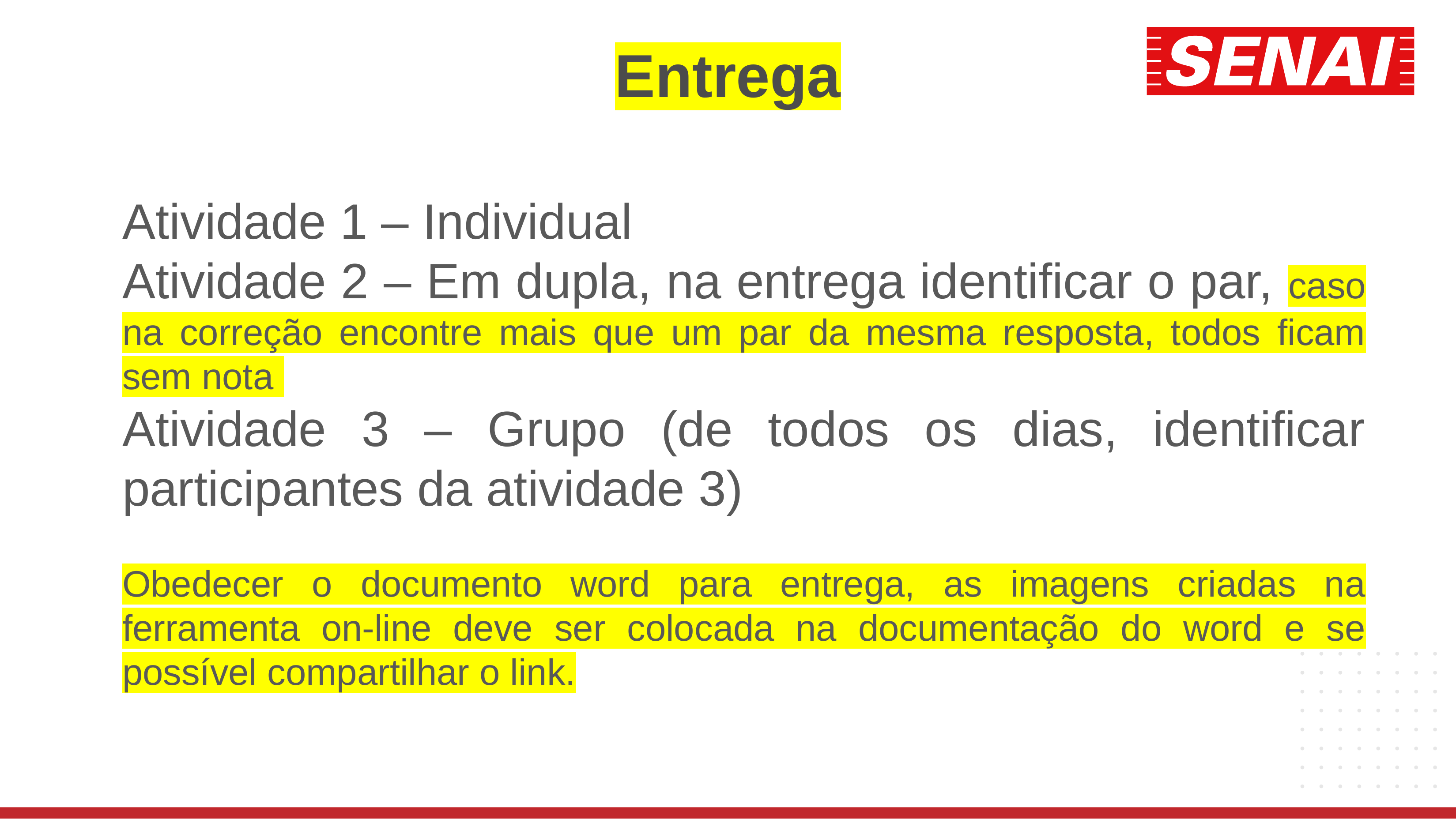

# Entrega
Atividade 1 – Individual
Atividade 2 – Em dupla, na entrega identificar o par, caso na correção encontre mais que um par da mesma resposta, todos ficam sem nota
Atividade 3 – Grupo (de todos os dias, identificar participantes da atividade 3)

Obedecer o documento word para entrega, as imagens criadas na ferramenta on-line deve ser colocada na documentação do word e se possível compartilhar o link.